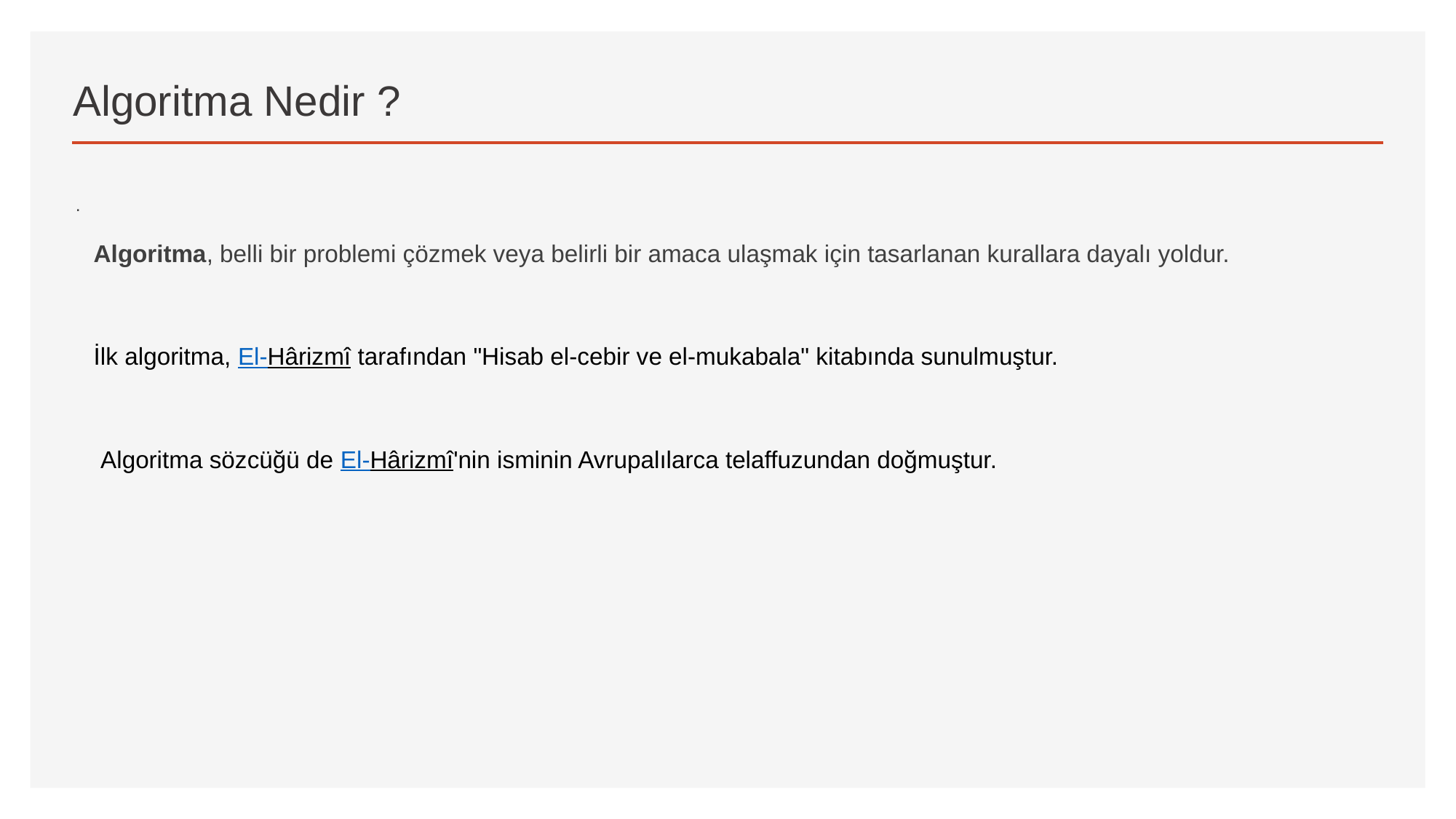

# Algoritma Nedir ?
.
Algoritma, belli bir problemi çözmek veya belirli bir amaca ulaşmak için tasarlanan kurallara dayalı yoldur.

İlk algoritma, El-Hârizmî tarafından "Hisab el-cebir ve el-mukabala" kitabında sunulmuştur.

 Algoritma sözcüğü de El-Hârizmî'nin isminin Avrupalılarca telaffuzundan doğmuştur.